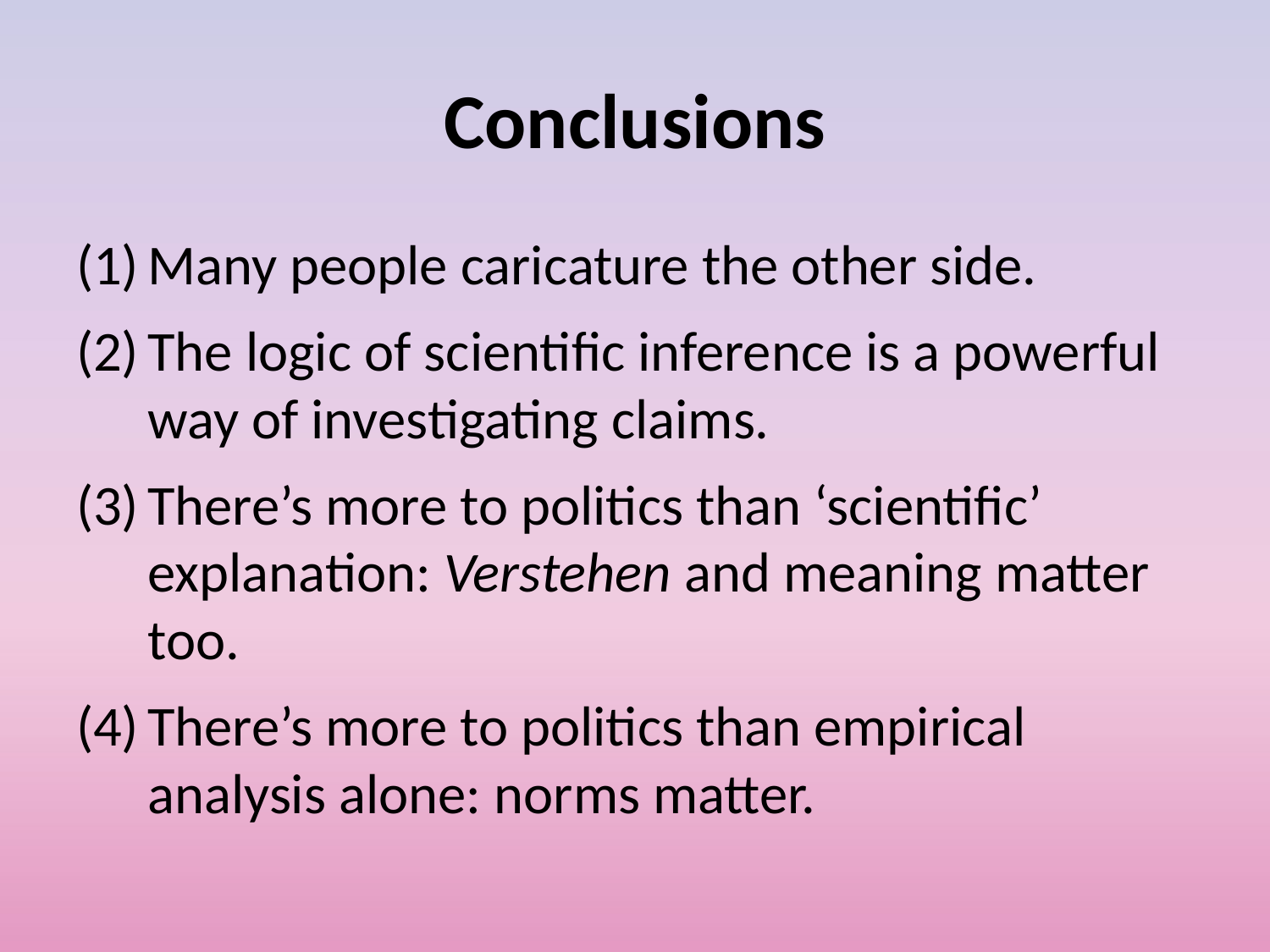

# Conclusions
Many people caricature the other side.
The logic of scientific inference is a powerful way of investigating claims.
There’s more to politics than ‘scientific’ explanation: Verstehen and meaning matter too.
There’s more to politics than empirical analysis alone: norms matter.